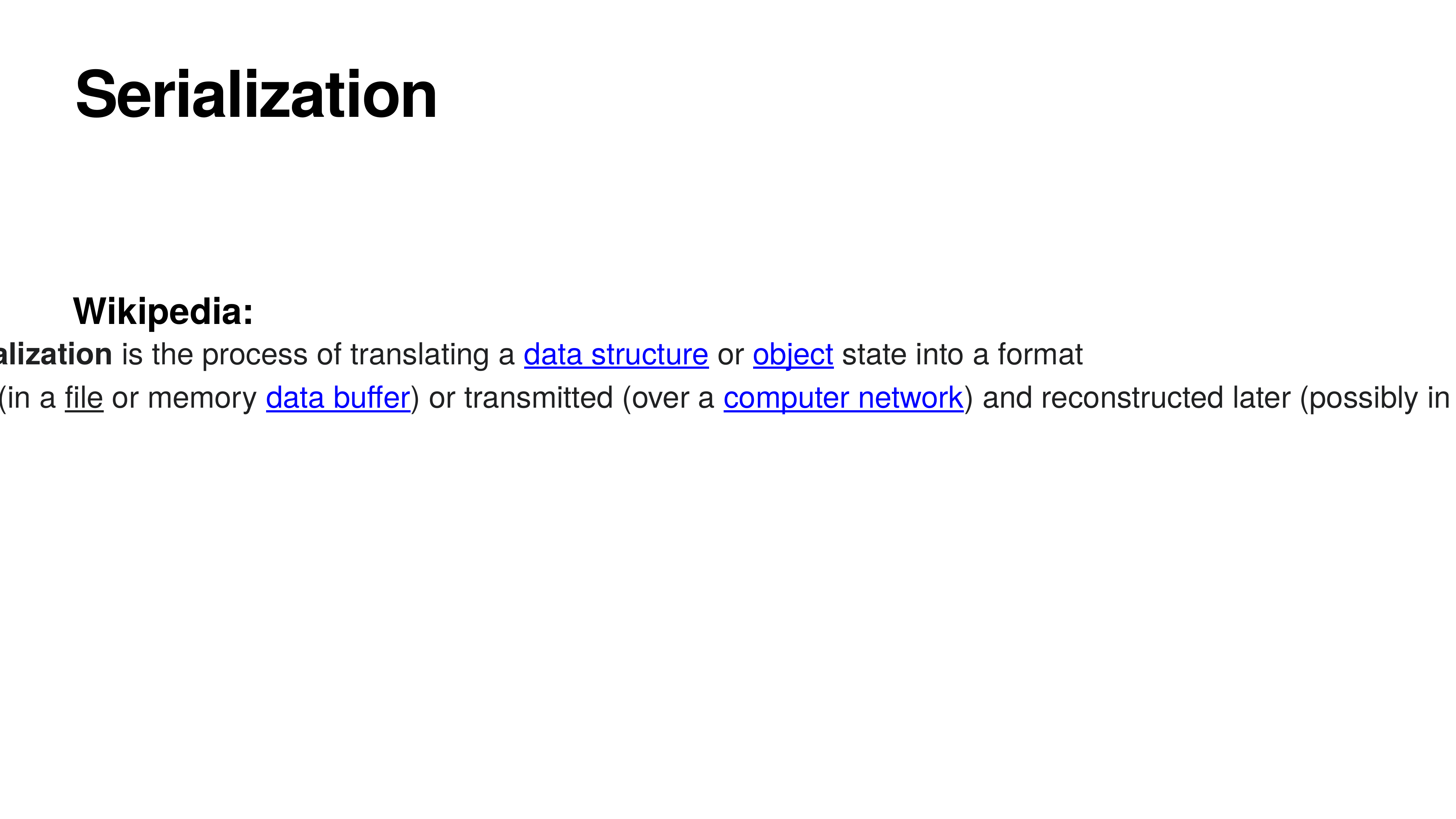

# Serialization

Wikipedia:
In computing, serialization is the process of translating a data structure or object state into a format
that can be stored (in a file or memory data buffer) or transmitted (over a computer network) and reconstructed later (possibly in a different computer environment)